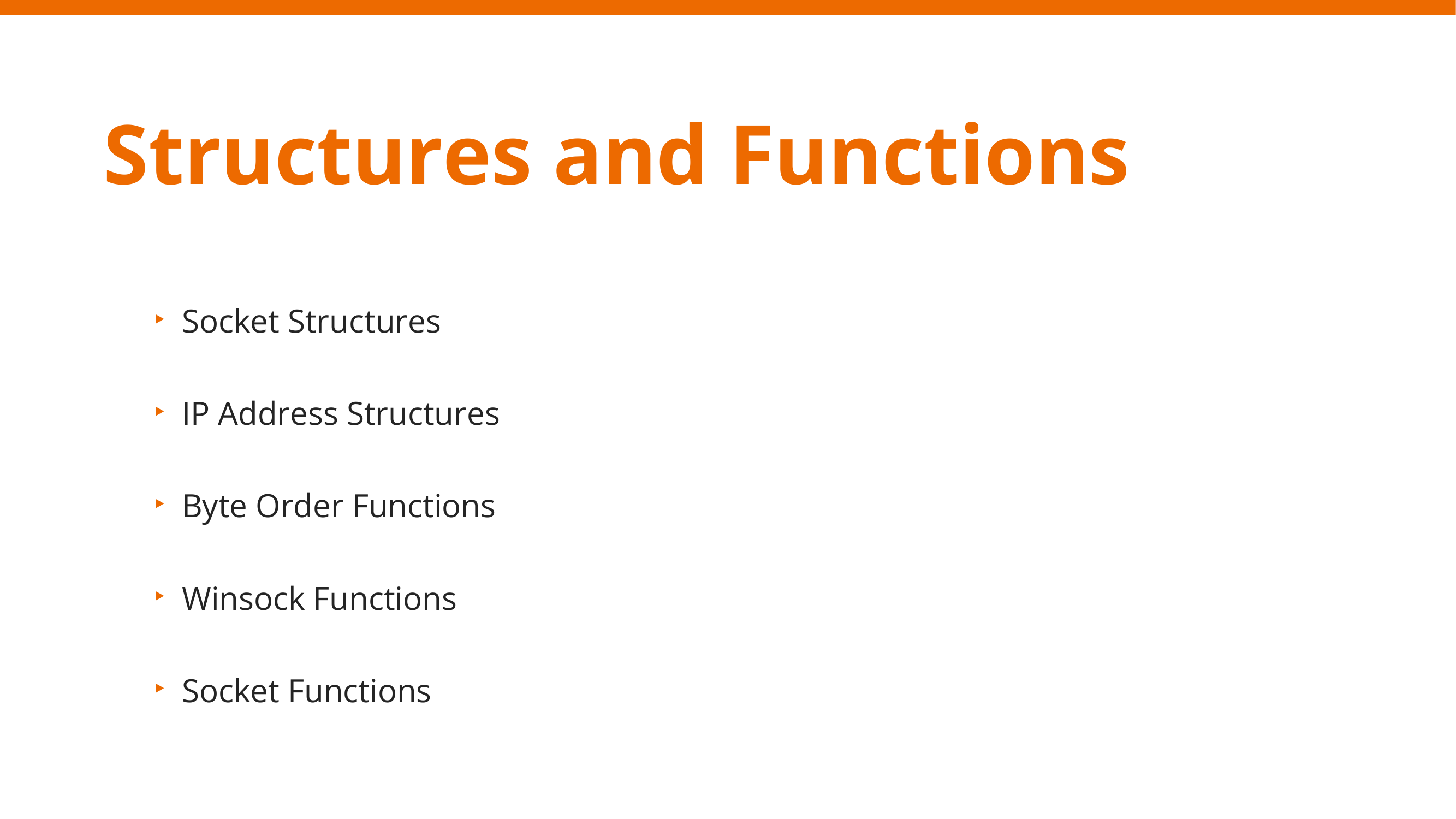

# Structures and Functions
Socket Structures
IP Address Structures
Byte Order Functions
Winsock Functions
Socket Functions